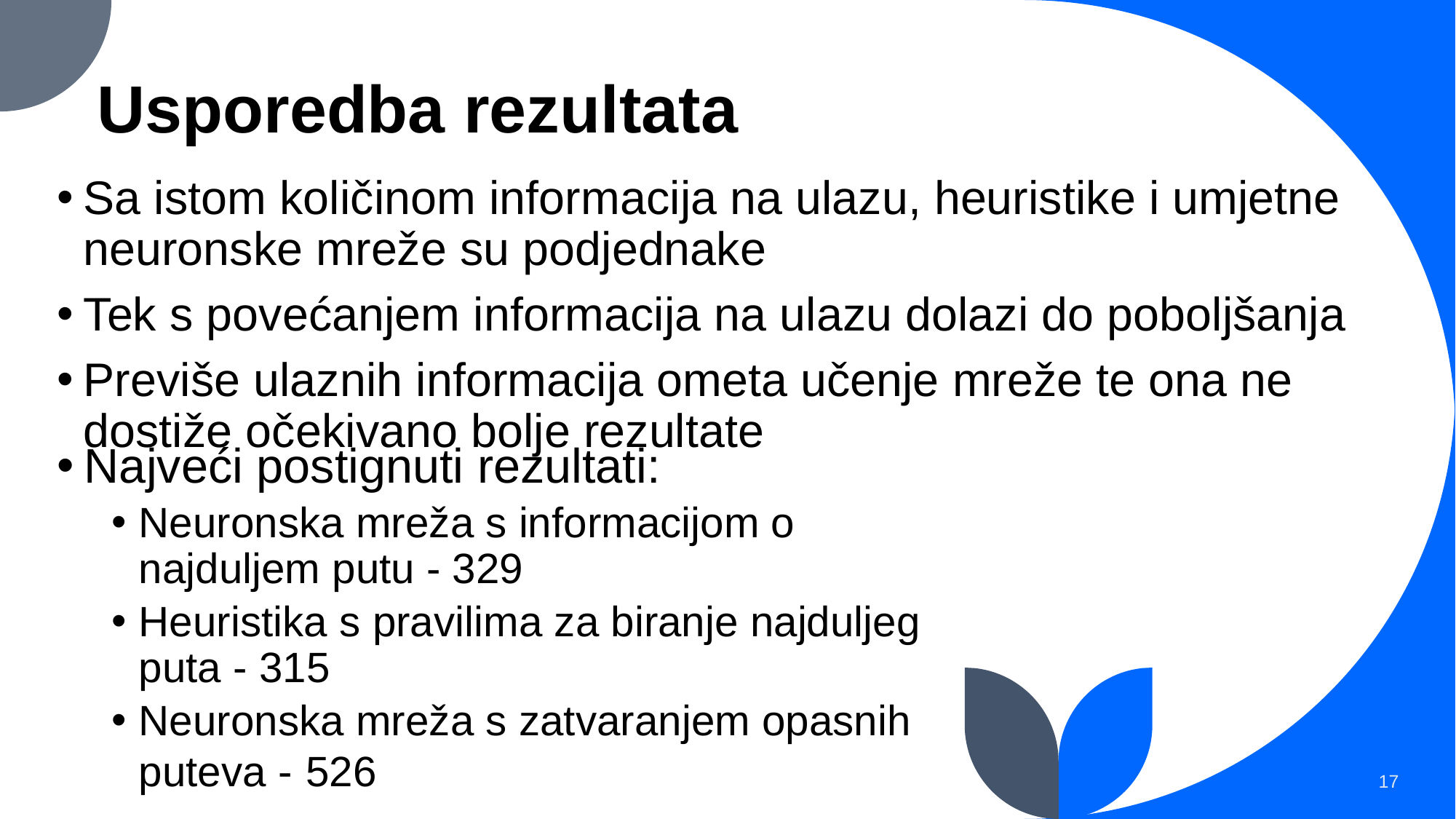

# Usporedba rezultata
Sa istom količinom informacija na ulazu, heuristike i umjetne neuronske mreže su podjednake
Tek s povećanjem informacija na ulazu dolazi do poboljšanja
Previše ulaznih informacija ometa učenje mreže te ona ne dostiže očekivano bolje rezultate
Najveći postignuti rezultati:
Neuronska mreža s informacijom o najduljem putu - 329
Heuristika s pravilima za biranje najduljeg puta - 315
Neuronska mreža s zatvaranjem opasnih puteva - 526
17